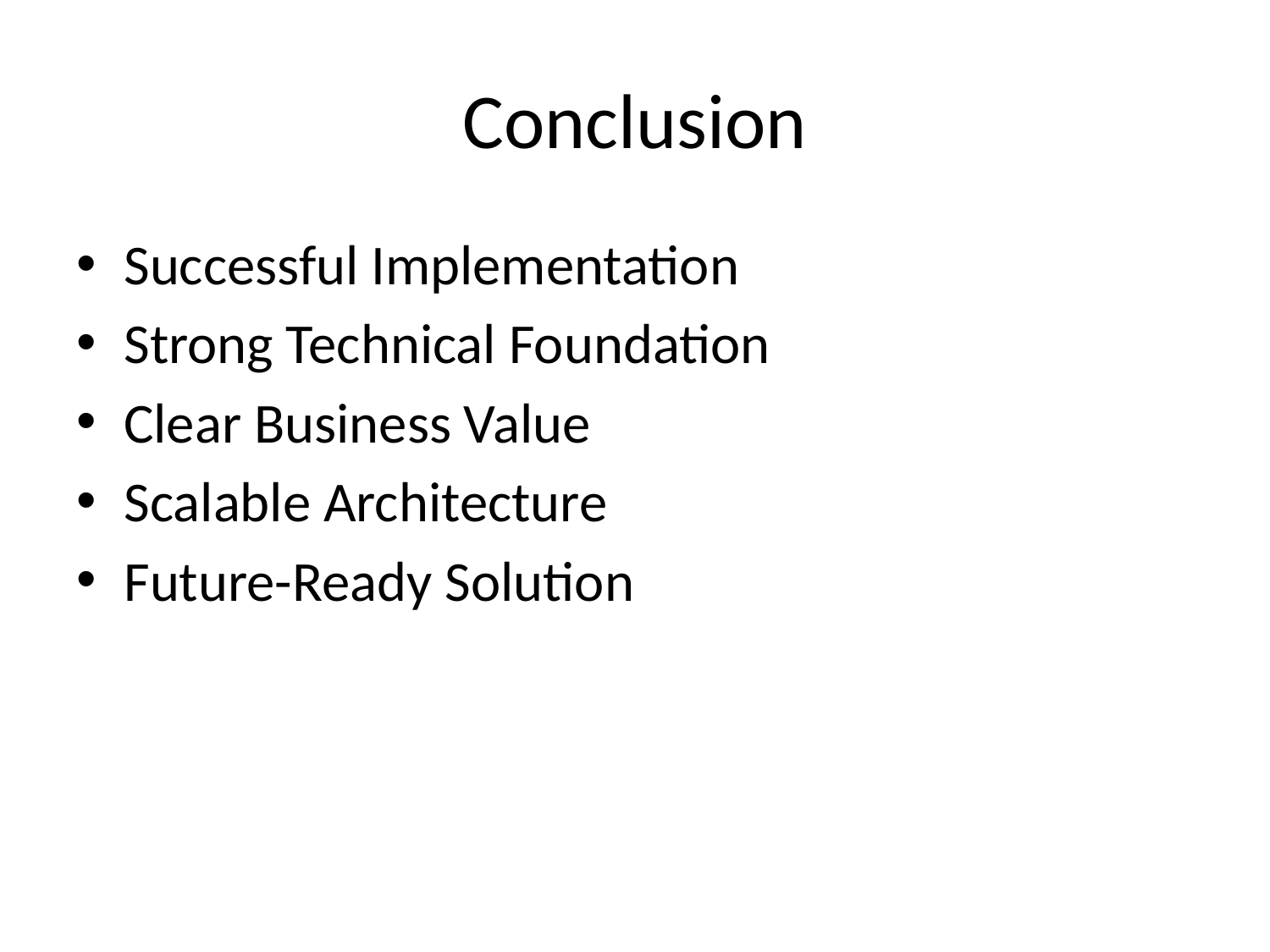

# Conclusion
Successful Implementation
Strong Technical Foundation
Clear Business Value
Scalable Architecture
Future-Ready Solution